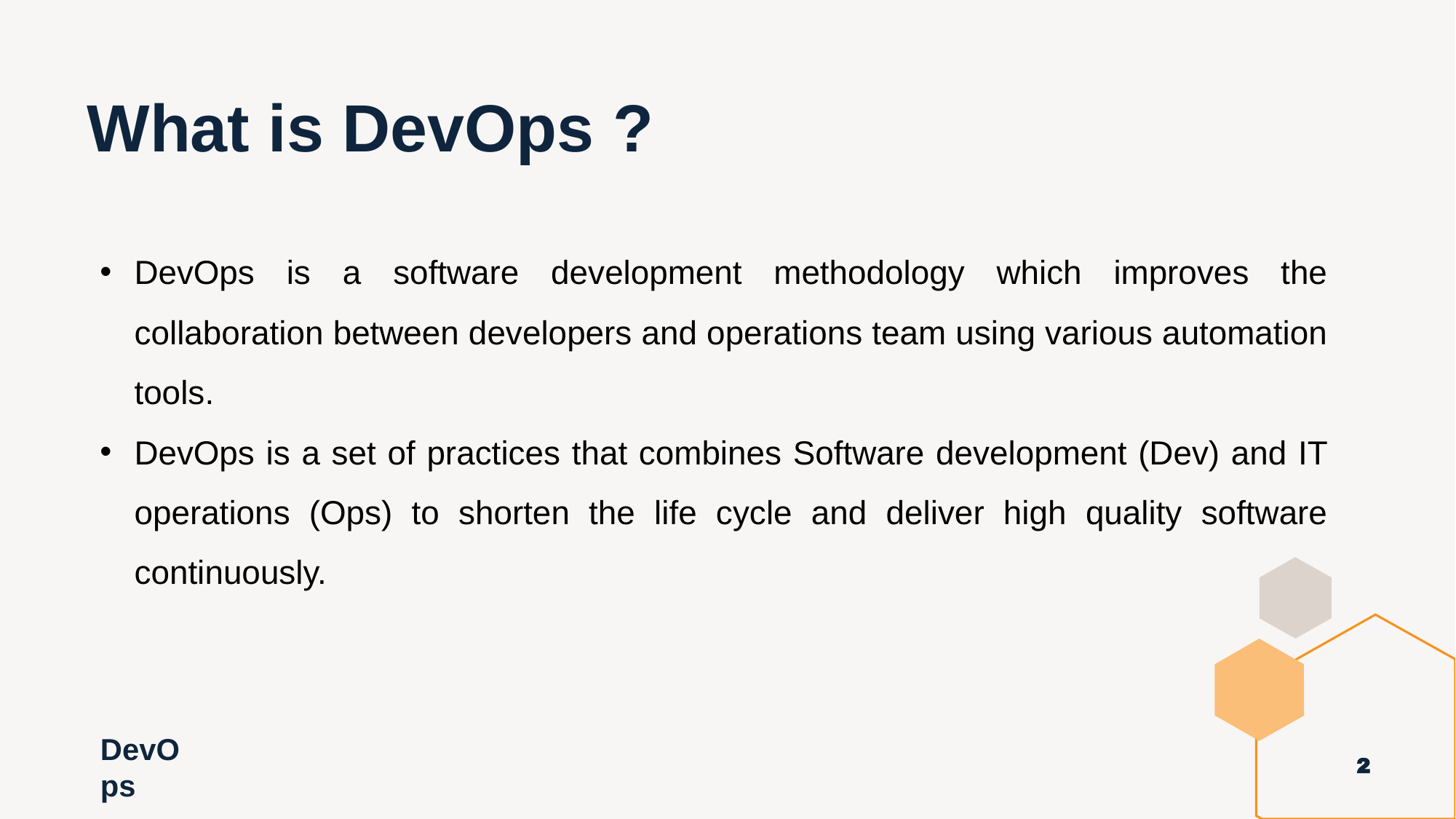

# What is DevOps ?
DevOps is a software development methodology which improves the collaboration between developers and operations team using various automation tools.
DevOps is a set of practices that combines Software development (Dev) and IT operations (Ops) to shorten the life cycle and deliver high quality software continuously.
2
DevOps